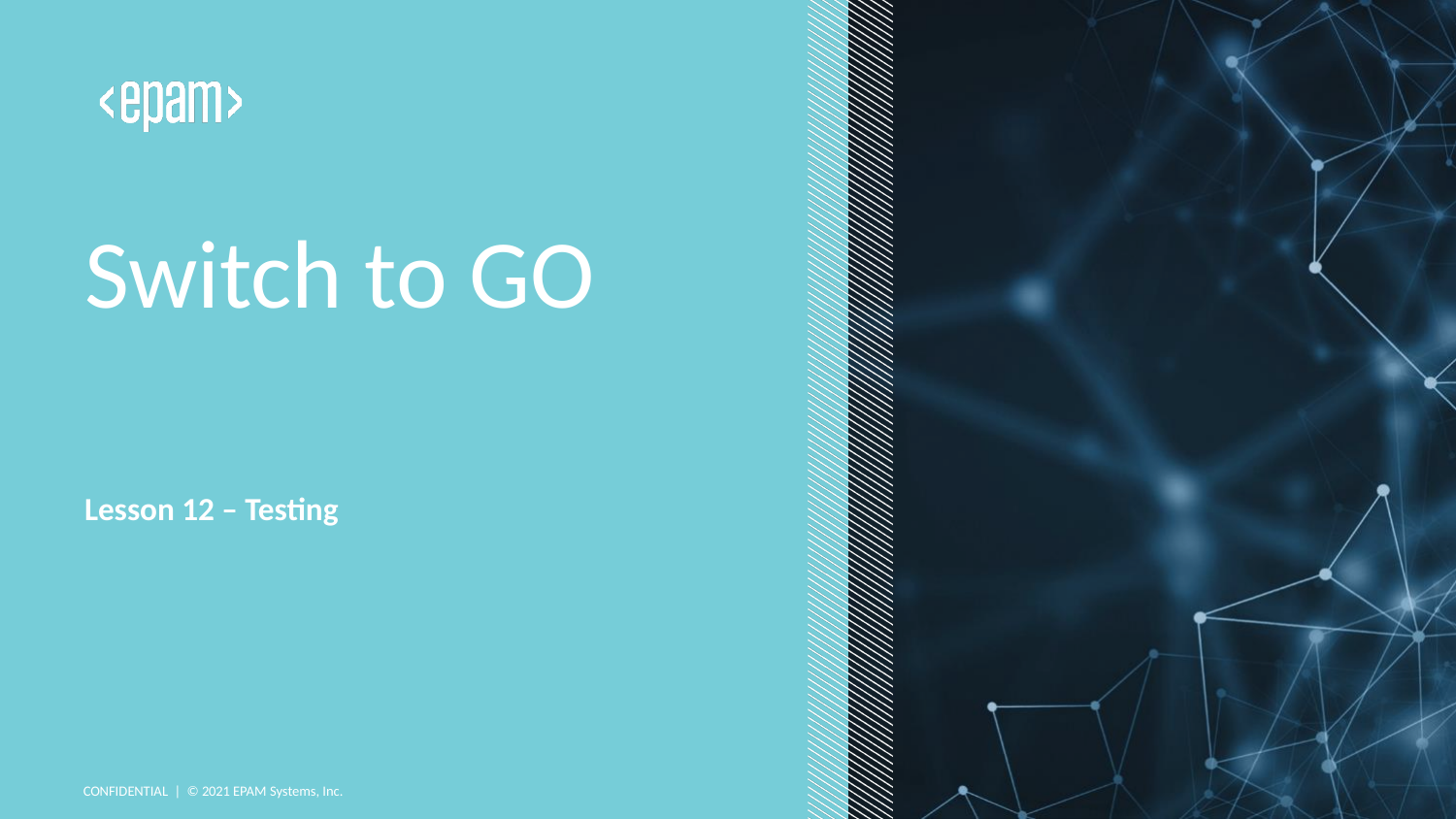

# Switch to GO
Lesson 12 – Testing
CONFIDENTIAL  |  © 2021 EPAM Systems, Inc.